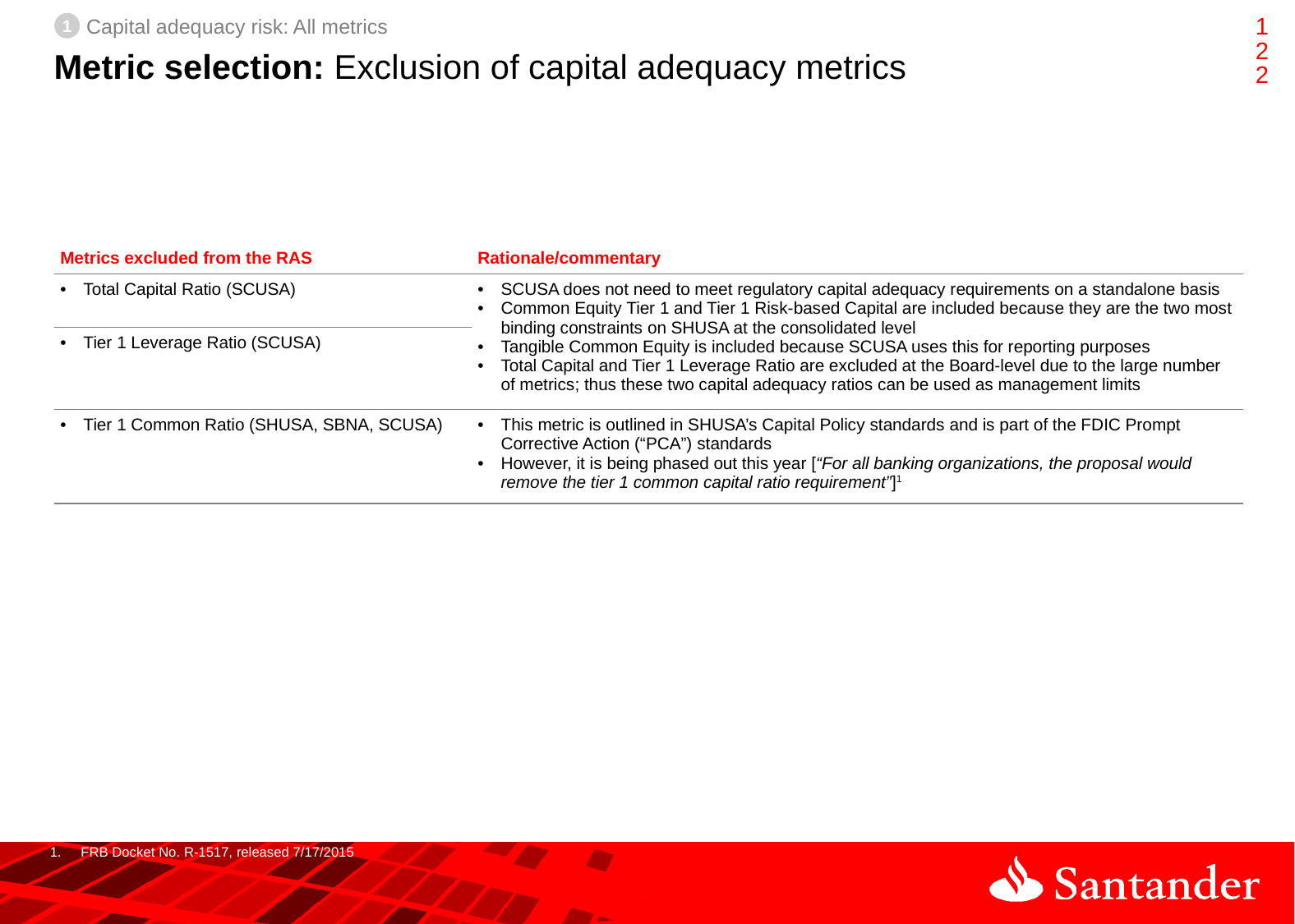

122
1
Capital adequacy risk: All metrics
# Metric selection: Exclusion of capital adequacy metrics
| Metrics excluded from the RAS | Rationale/commentary |
| --- | --- |
| Total Capital Ratio (SCUSA) | SCUSA does not need to meet regulatory capital adequacy requirements on a standalone basis Common Equity Tier 1 and Tier 1 Risk-based Capital are included because they are the two most binding constraints on SHUSA at the consolidated level Tangible Common Equity is included because SCUSA uses this for reporting purposes Total Capital and Tier 1 Leverage Ratio are excluded at the Board-level due to the large number of metrics; thus these two capital adequacy ratios can be used as management limits |
| Tier 1 Leverage Ratio (SCUSA) |  |
| Tier 1 Common Ratio (SHUSA, SBNA, SCUSA) | This metric is outlined in SHUSA’s Capital Policy standards and is part of the FDIC Prompt Corrective Action (“PCA”) standards However, it is being phased out this year [“For all banking organizations, the proposal would remove the tier 1 common capital ratio requirement”]1 |
FRB Docket No. R-1517, released 7/17/2015